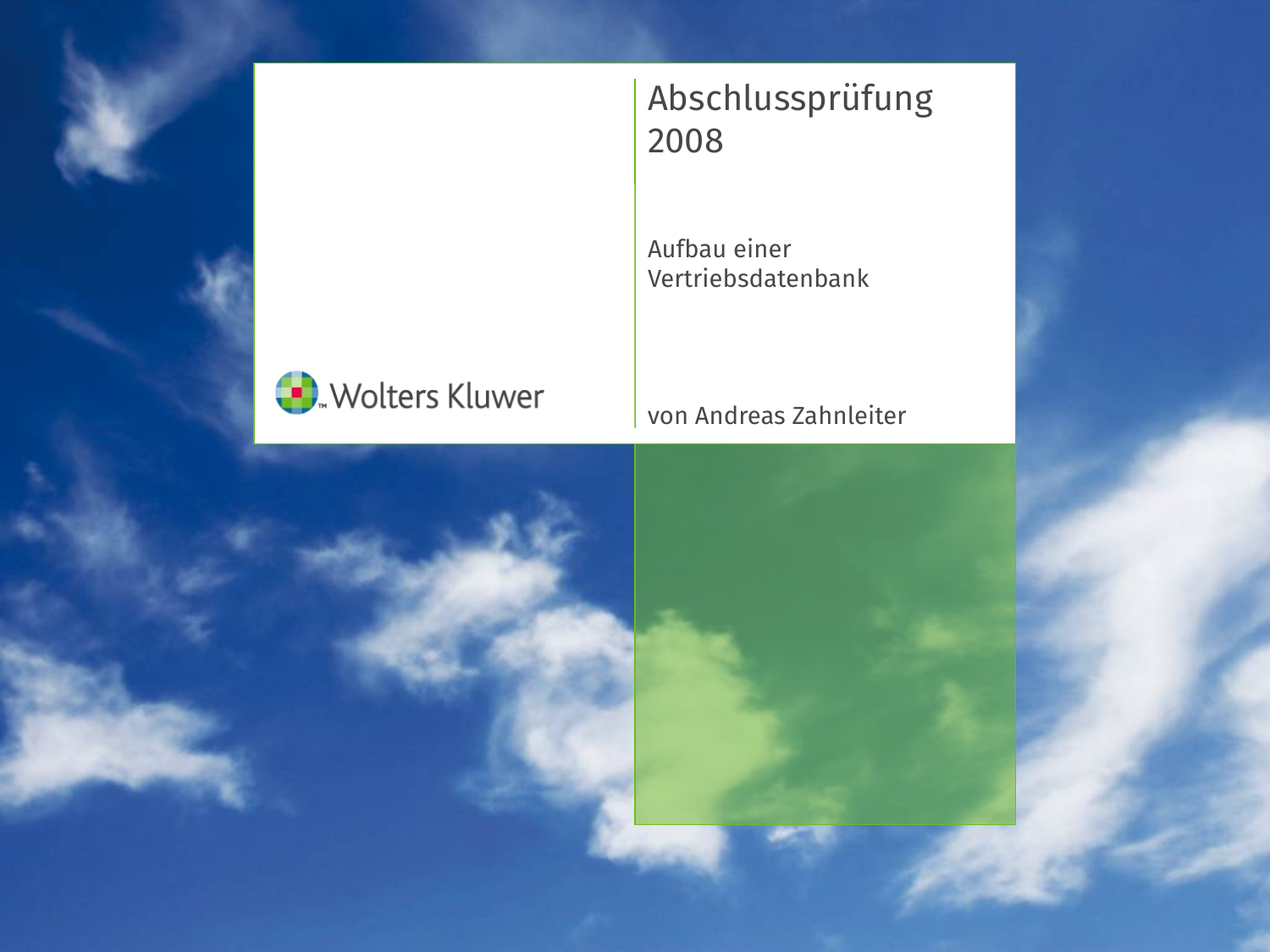

# Abschlussprüfung 2008
Aufbau einer Vertriebsdatenbank
von Andreas Zahnleiter